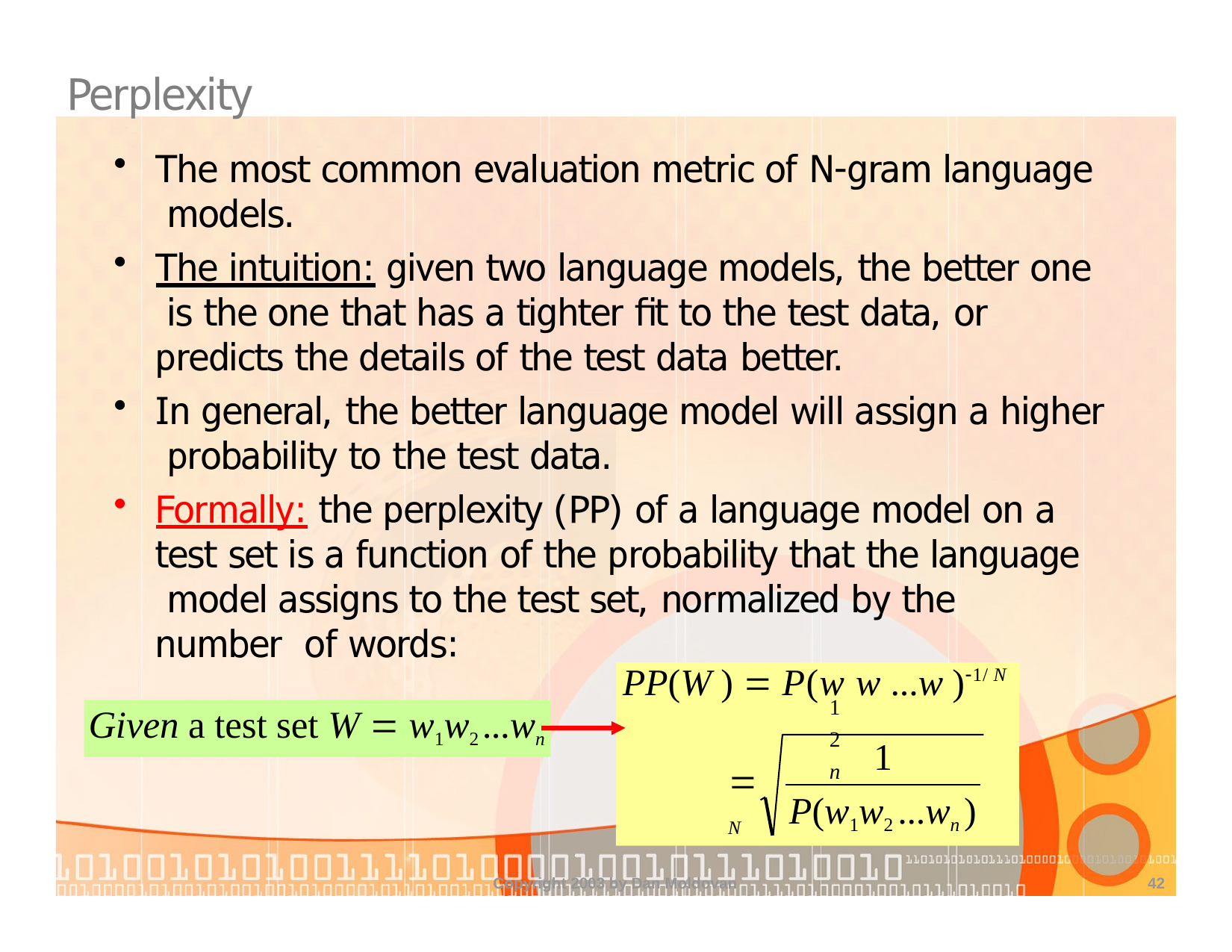

# Perplexity
The most common evaluation metric of N-gram language  models.
The intuition: given two language models, the better one  is the one that has a tighter fit to the test data, or  predicts the details of the test data better.
In general, the better language model will assign a higher  probability to the test data.
Formally: the perplexity (PP) of a language model on a  test set is a function of the probability that the language  model assigns to the test set, normalized by the number  of words:

PP(W ) = P(w w ...w )−1/ N
1	2	n
Given a test set W = w1w2 ...wn

1

= N
P(w1w2 ...wn )

Copyright 2003 by Dan Moldovan
42